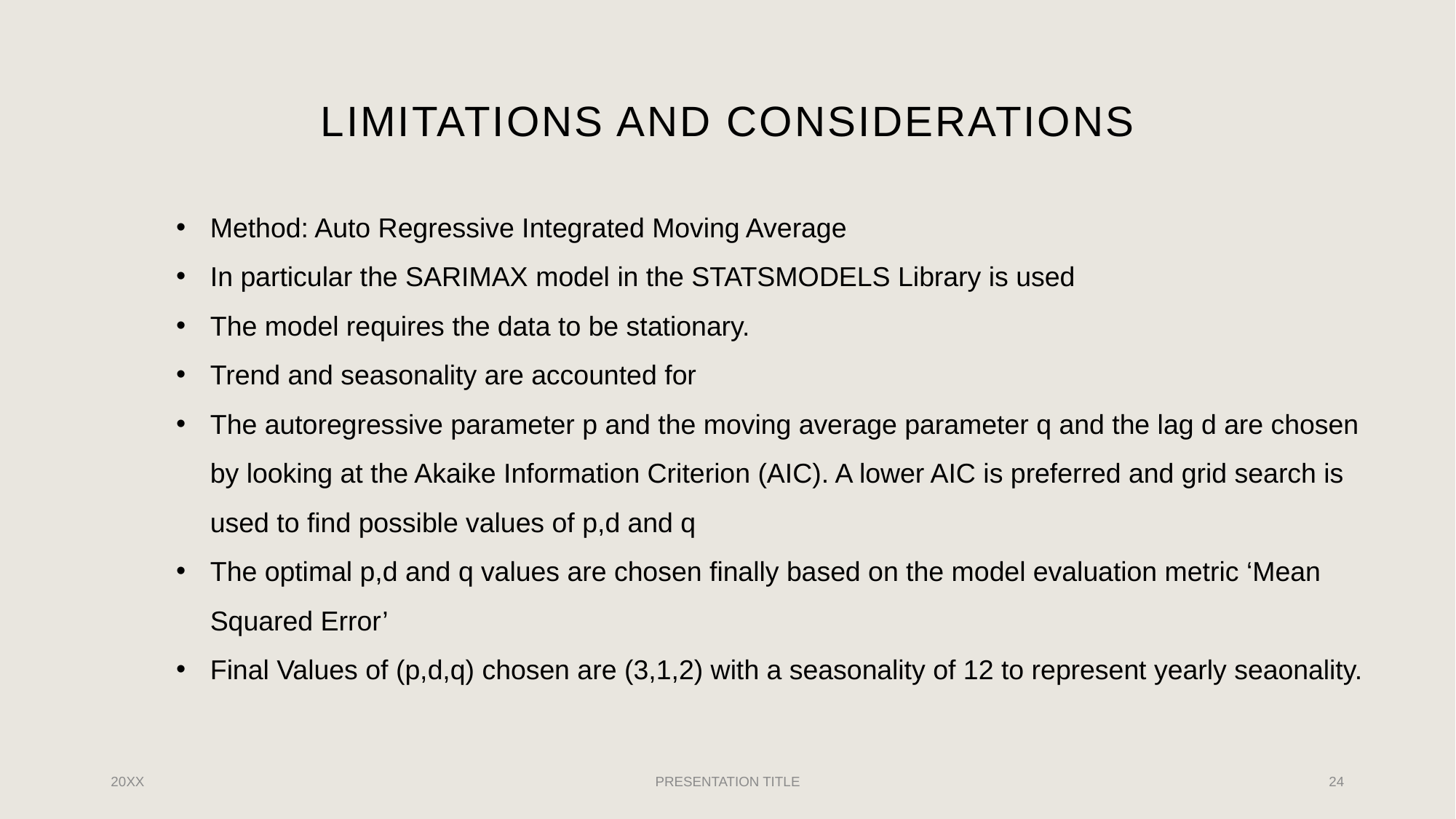

# Limitations and Considerations
Method: Auto Regressive Integrated Moving Average
In particular the SARIMAX model in the STATSMODELS Library is used
The model requires the data to be stationary.
Trend and seasonality are accounted for
The autoregressive parameter p and the moving average parameter q and the lag d are chosen by looking at the Akaike Information Criterion (AIC). A lower AIC is preferred and grid search is used to find possible values of p,d and q
The optimal p,d and q values are chosen finally based on the model evaluation metric ‘Mean Squared Error’
Final Values of (p,d,q) chosen are (3,1,2) with a seasonality of 12 to represent yearly seaonality.

20XX
PRESENTATION TITLE
24